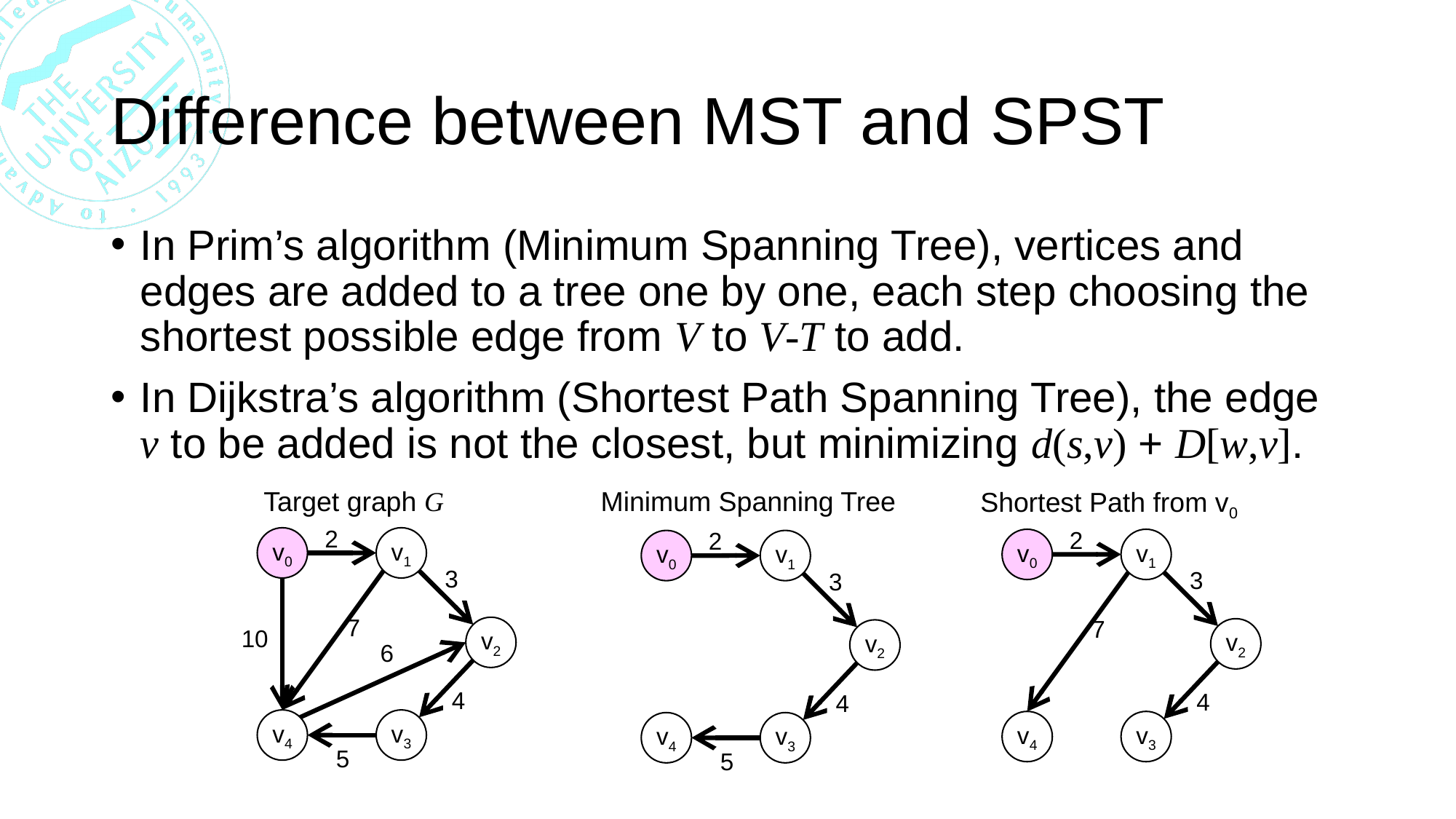

# Difference between MST and SPST
In Prim’s algorithm (Minimum Spanning Tree), vertices and edges are added to a tree one by one, each step choosing the shortest possible edge from V to V-T to add.
In Dijkstra’s algorithm (Shortest Path Spanning Tree), the edge v to be added is not the closest, but minimizing d(s,v) + D[w,v].

Target graph G
Minimum Spanning Tree
Shortest Path from v0
2
v0
v1
3

7
v2
10
6
4
v4
v3
5
2
v0
v1
3

7
v2
4
v4
v3
2
v0
v1
3

v2
4
v4
v3
5